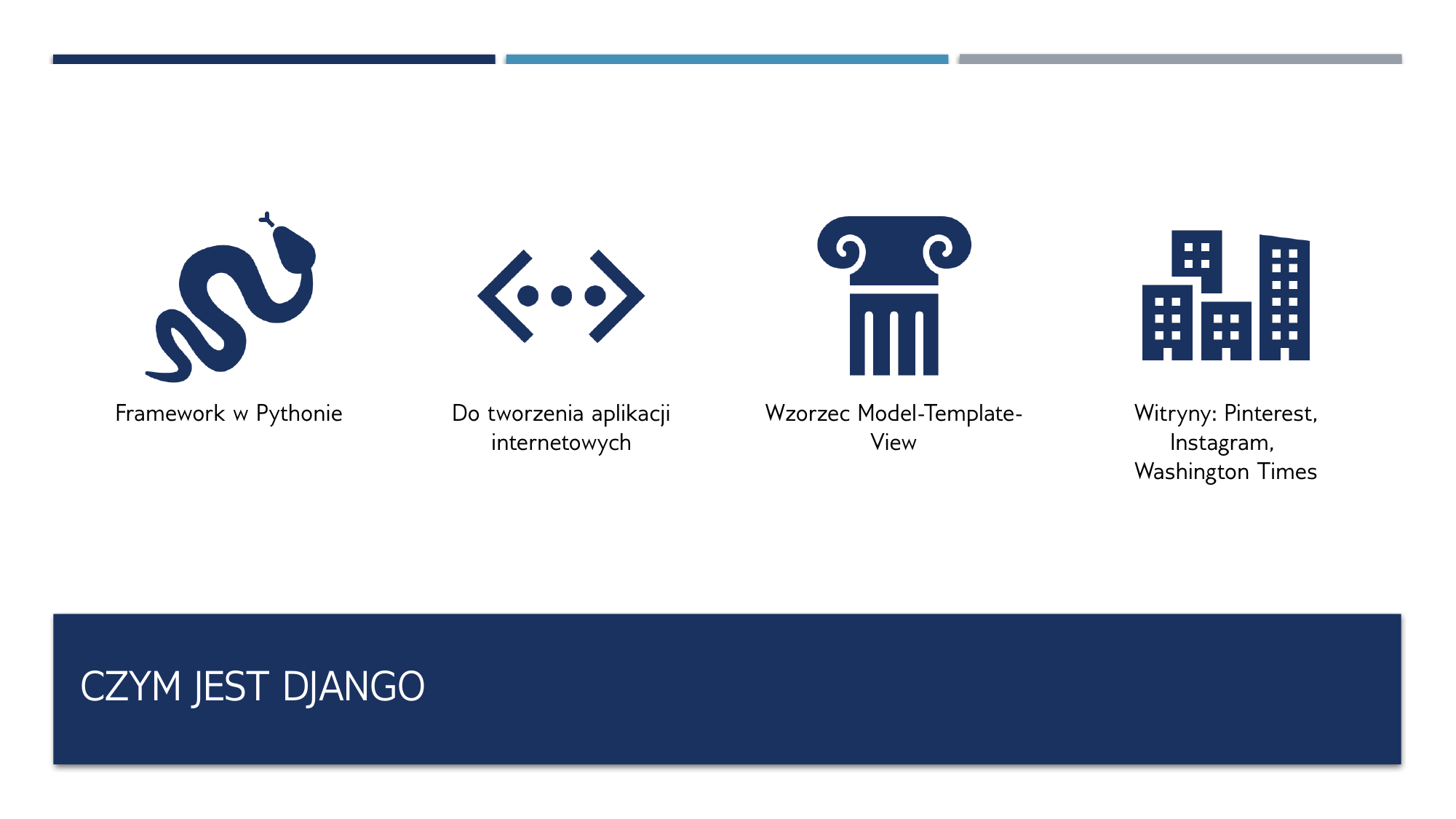

Framework w Pythonie
Do tworzenia aplikacji internetowych
Wzorzec Model-Template-View
Witryny: Pinterest, Instagram,
Washington Times

# Czym jest django